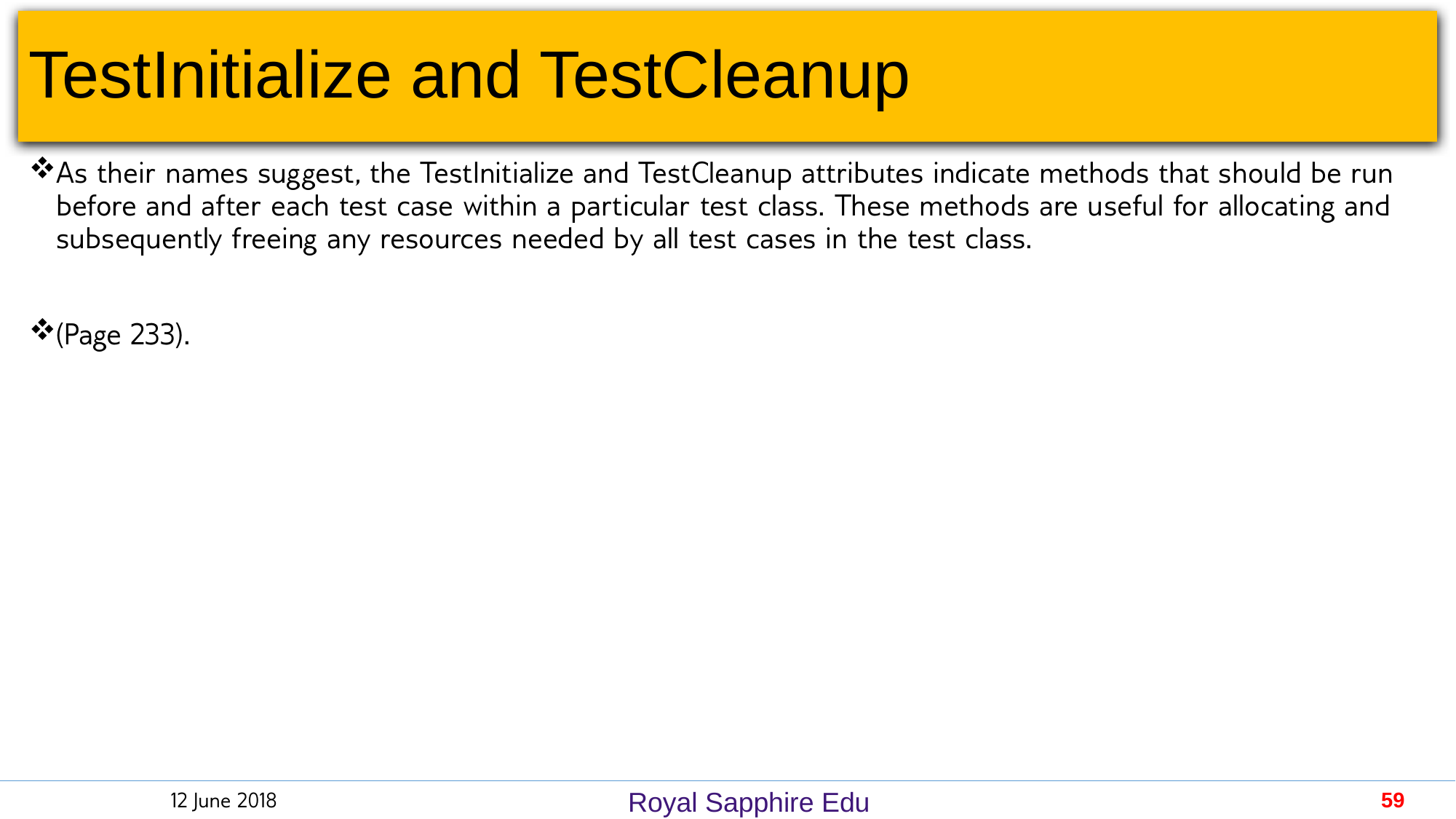

# TestInitialize and TestCleanup
As their names suggest, the TestInitialize and TestCleanup attributes indicate methods that should be run before and after each test case within a particular test class. These methods are useful for allocating and subsequently freeing any resources needed by all test cases in the test class.

(Page 233).
12 June 2018
59